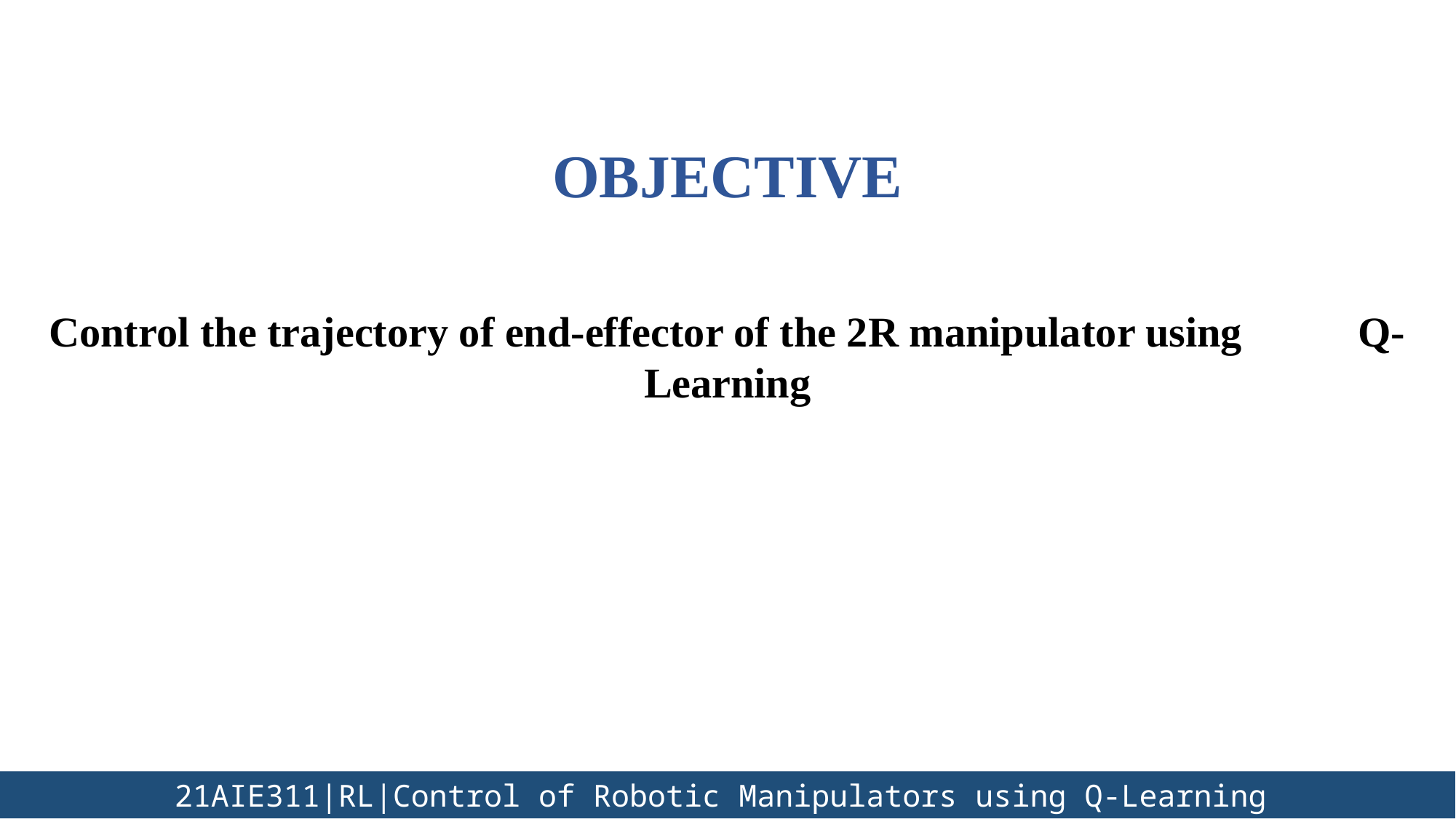

OBJECTIVE
Control the trajectory of end-effector of the 2R manipulator using           Q-Learning
	   21AIE311|RL|Control of Robotic Manipulators using Q-Learning